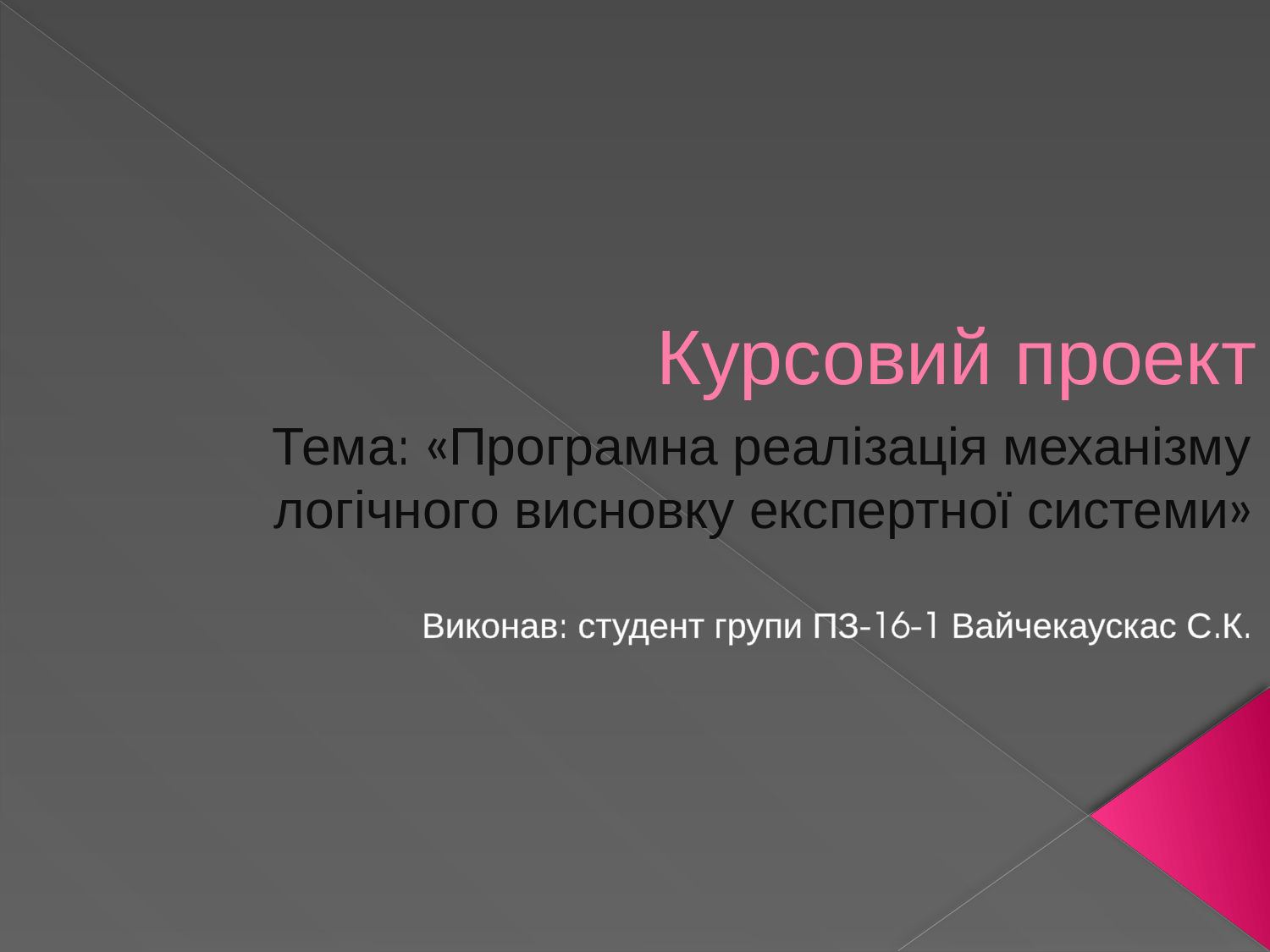

# Курсовий проект
Тема: «Програмна реалізація механізму логічного висновку експертної системи»
Виконав: студент групи ПЗ-16-1 Вайчекаускас С.К.